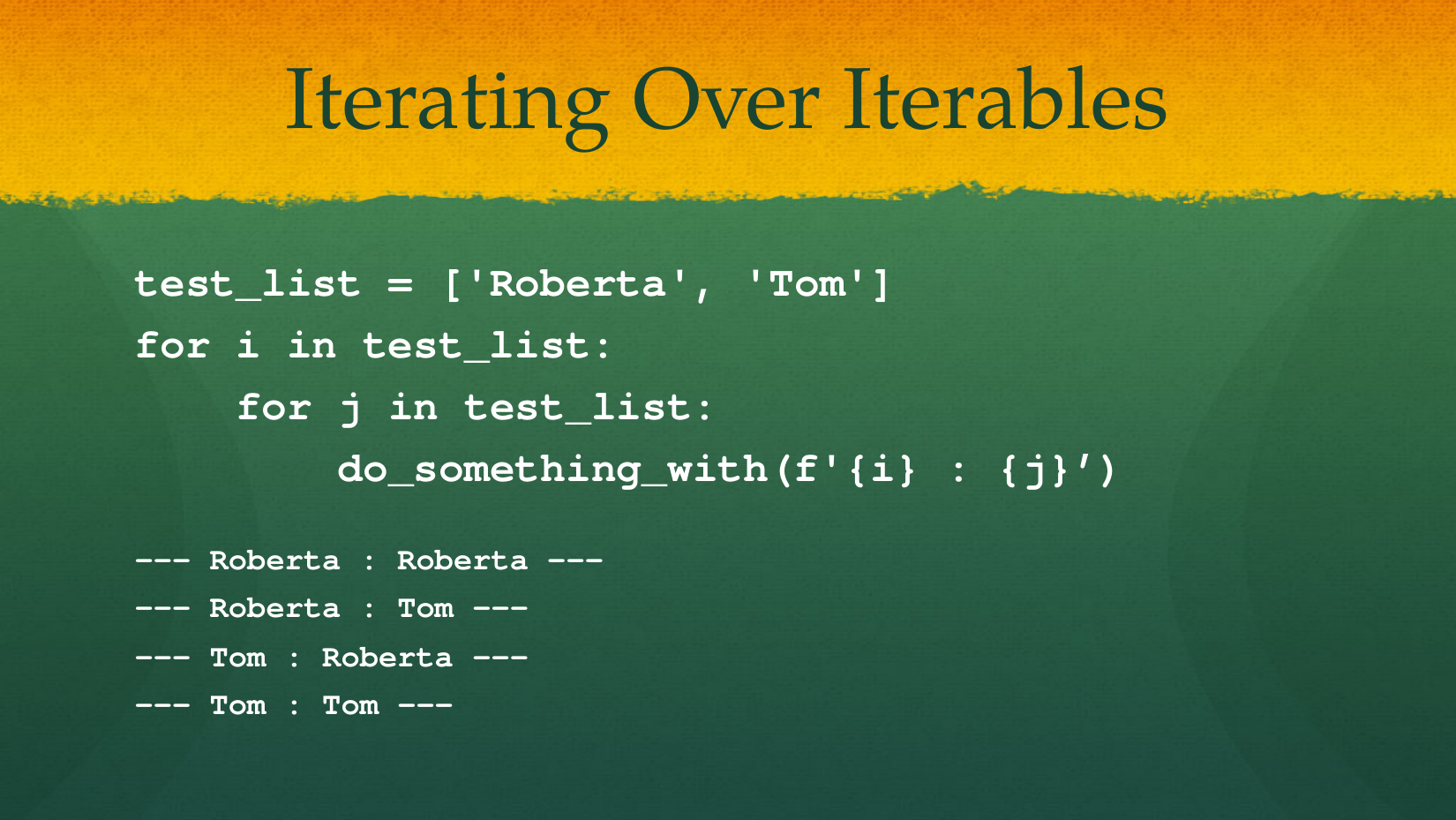

# Iterating Over Iterables
test_list = ['Roberta', 'Tom']
for i in test_list:
    for j in test_list:
        do_something_with(f'{i} : {j}’)
--- Roberta : Roberta ---
--- Roberta : Tom ---
--- Tom : Roberta ---
--- Tom : Tom ---